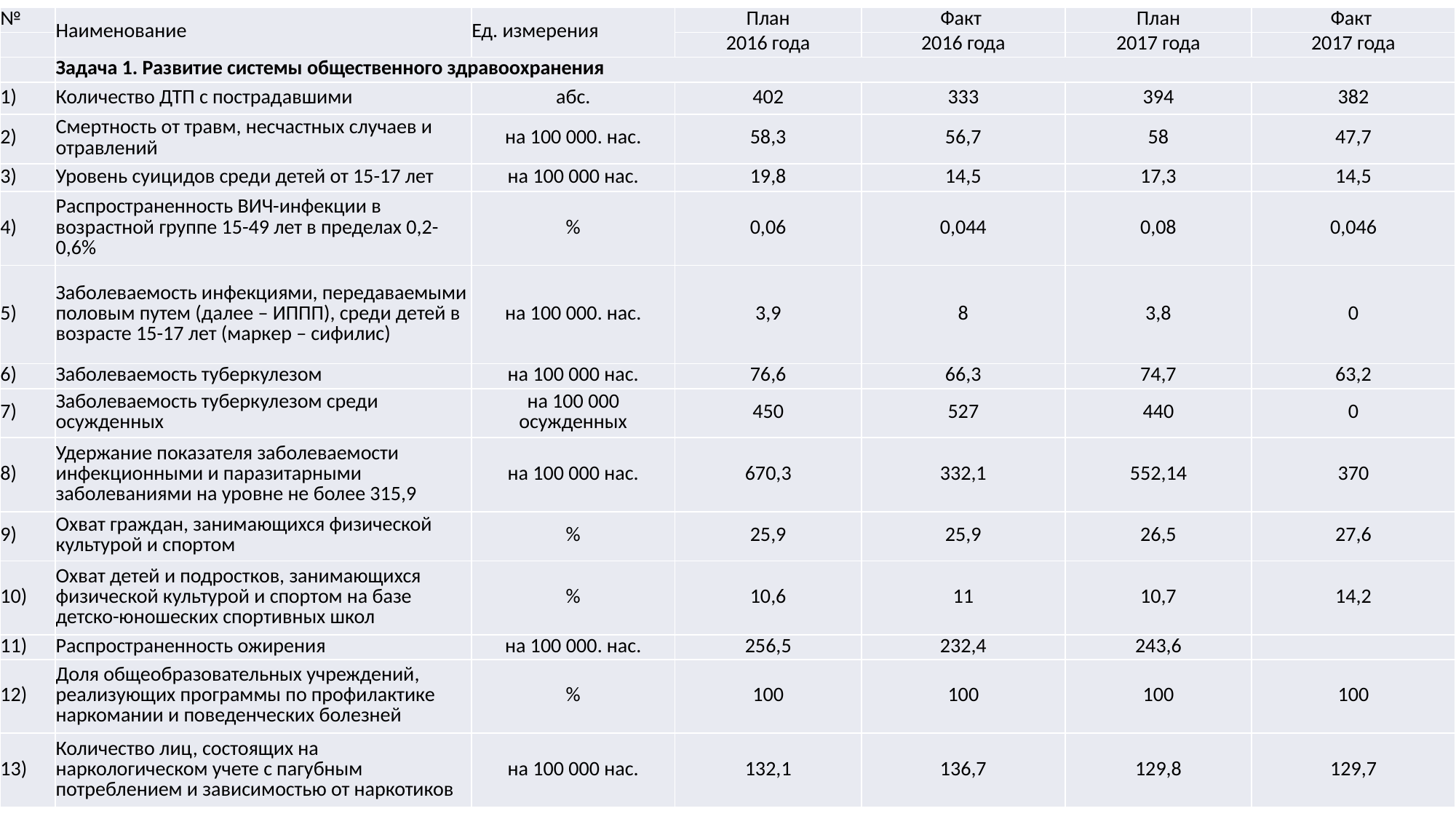

| № | Наименование | Ед. измерения | План | Факт | План | Факт |
| --- | --- | --- | --- | --- | --- | --- |
|  |  |  | 2016 года | 2016 года | 2017 года | 2017 года |
|  | Задача 1. Развитие системы общественного здравоохранения |  |  |  |  |  |
| 1) | Количество ДТП с пострадавшими | абс. | 402 | 333 | 394 | 382 |
| 2) | Смертность от травм, несчастных случаев и отравлений | на 100 000. нас. | 58,3 | 56,7 | 58 | 47,7 |
| 3) | Уровень суицидов среди детей от 15-17 лет | на 100 000 нас. | 19,8 | 14,5 | 17,3 | 14,5 |
| 4) | Распространенность ВИЧ-инфекции в возрастной группе 15-49 лет в пределах 0,2-0,6% | % | 0,06 | 0,044 | 0,08 | 0,046 |
| 5) | Заболеваемость инфекциями, передаваемыми половым путем (далее – ИППП), среди детей в возрасте 15-17 лет (маркер – сифилис) | на 100 000. нас. | 3,9 | 8 | 3,8 | 0 |
| 6) | Заболеваемость туберкулезом | на 100 000 нас. | 76,6 | 66,3 | 74,7 | 63,2 |
| 7) | Заболеваемость туберкулезом среди осужденных | на 100 000 осужденных | 450 | 527 | 440 | 0 |
| 8) | Удержание показателя заболеваемости инфекционными и паразитарными заболеваниями на уровне не более 315,9 | на 100 000 нас. | 670,3 | 332,1 | 552,14 | 370 |
| 9) | Охват граждан, занимающихся физической культурой и спортом | % | 25,9 | 25,9 | 26,5 | 27,6 |
| 10) | Охват детей и подростков, занимающихся физической культурой и спортом на базе детско-юношеских спортивных школ | % | 10,6 | 11 | 10,7 | 14,2 |
| 11) | Распространенность ожирения | на 100 000. нас. | 256,5 | 232,4 | 243,6 |  |
| 12) | Доля общеобразовательных учреждений, реализующих программы по профилактике наркомании и поведенческих болезней | % | 100 | 100 | 100 | 100 |
| 13) | Количество лиц, состоящих на наркологическом учете с пагубным потреблением и зависимостью от наркотиков | на 100 000 нас. | 132,1 | 136,7 | 129,8 | 129,7 |